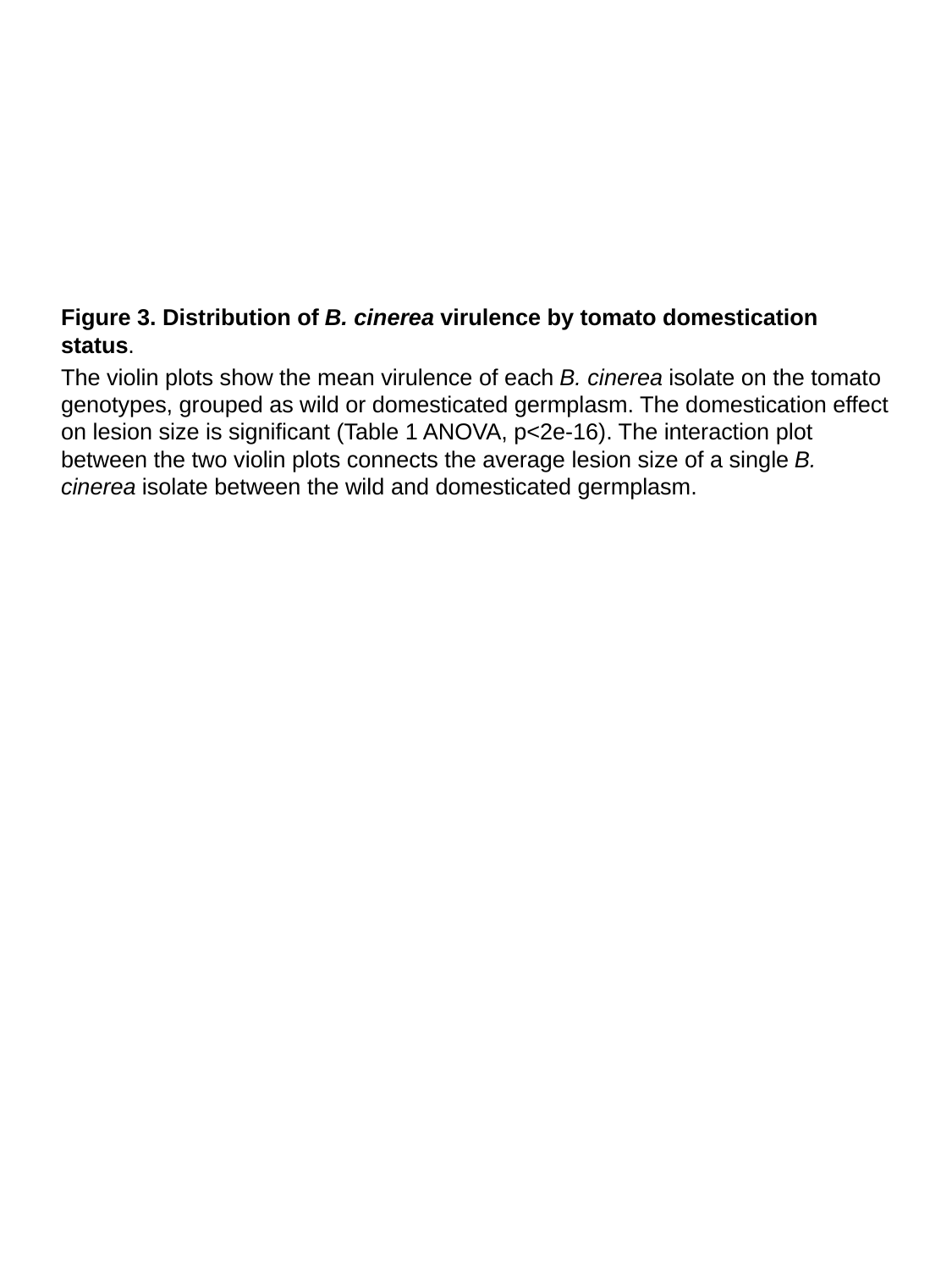

Figure 3. Distribution of B. cinerea virulence by tomato domestication status.
The violin plots show the mean virulence of each B. cinerea isolate on the tomato genotypes, grouped as wild or domesticated germplasm. The domestication effect on lesion size is significant (Table 1 ANOVA, p<2e-16). The interaction plot between the two violin plots connects the average lesion size of a single B. cinerea isolate between the wild and domesticated germplasm.